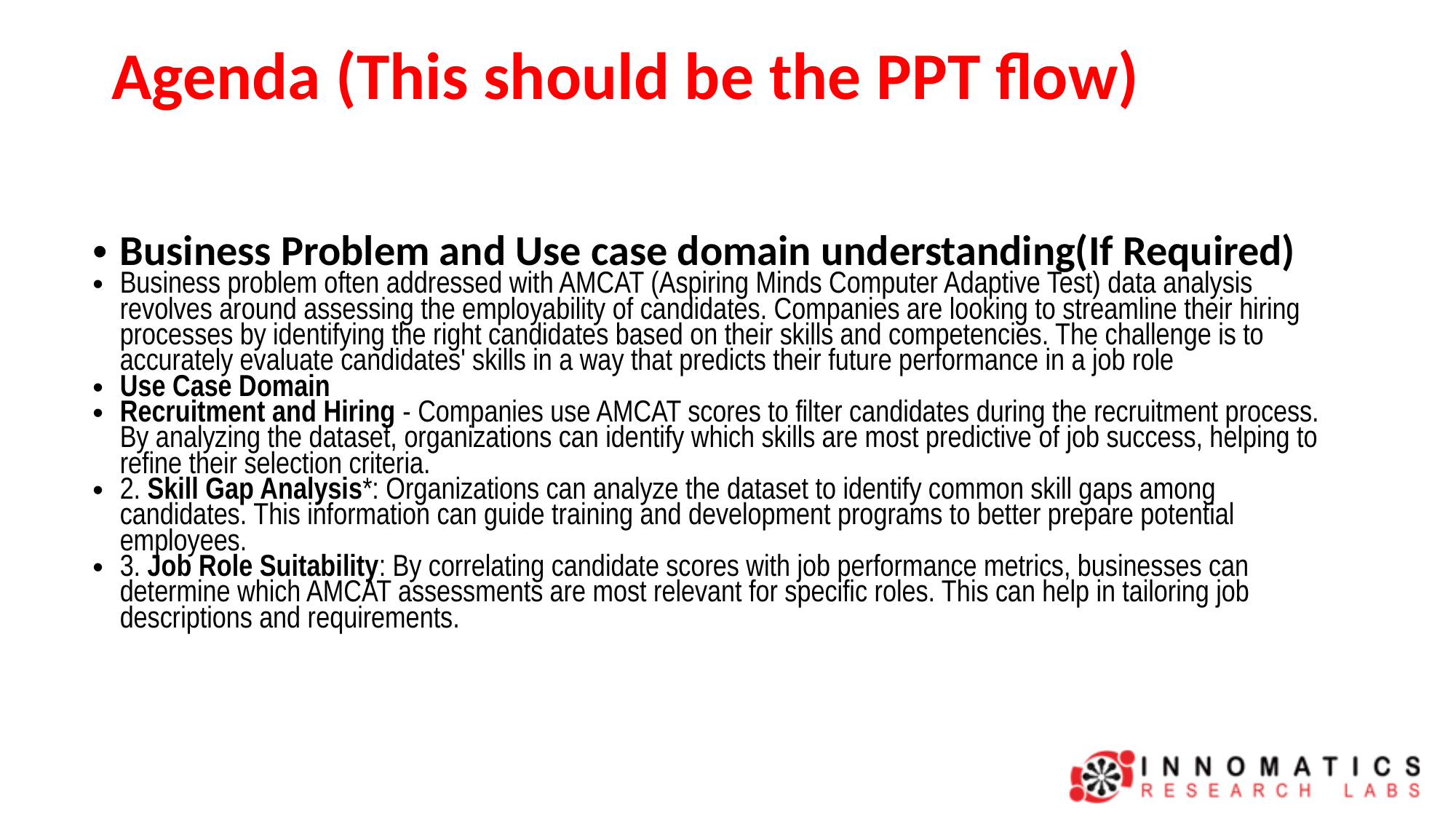

# Agenda (This should be the PPT flow)
Business Problem and Use case domain understanding(If Required)
Business problem often addressed with AMCAT (Aspiring Minds Computer Adaptive Test) data analysis revolves around assessing the employability of candidates. Companies are looking to streamline their hiring processes by identifying the right candidates based on their skills and competencies. The challenge is to accurately evaluate candidates' skills in a way that predicts their future performance in a job role
Use Case Domain
Recruitment and Hiring - Companies use AMCAT scores to filter candidates during the recruitment process. By analyzing the dataset, organizations can identify which skills are most predictive of job success, helping to refine their selection criteria.
2. Skill Gap Analysis*: Organizations can analyze the dataset to identify common skill gaps among candidates. This information can guide training and development programs to better prepare potential employees.
3. Job Role Suitability: By correlating candidate scores with job performance metrics, businesses can determine which AMCAT assessments are most relevant for specific roles. This can help in tailoring job descriptions and requirements.